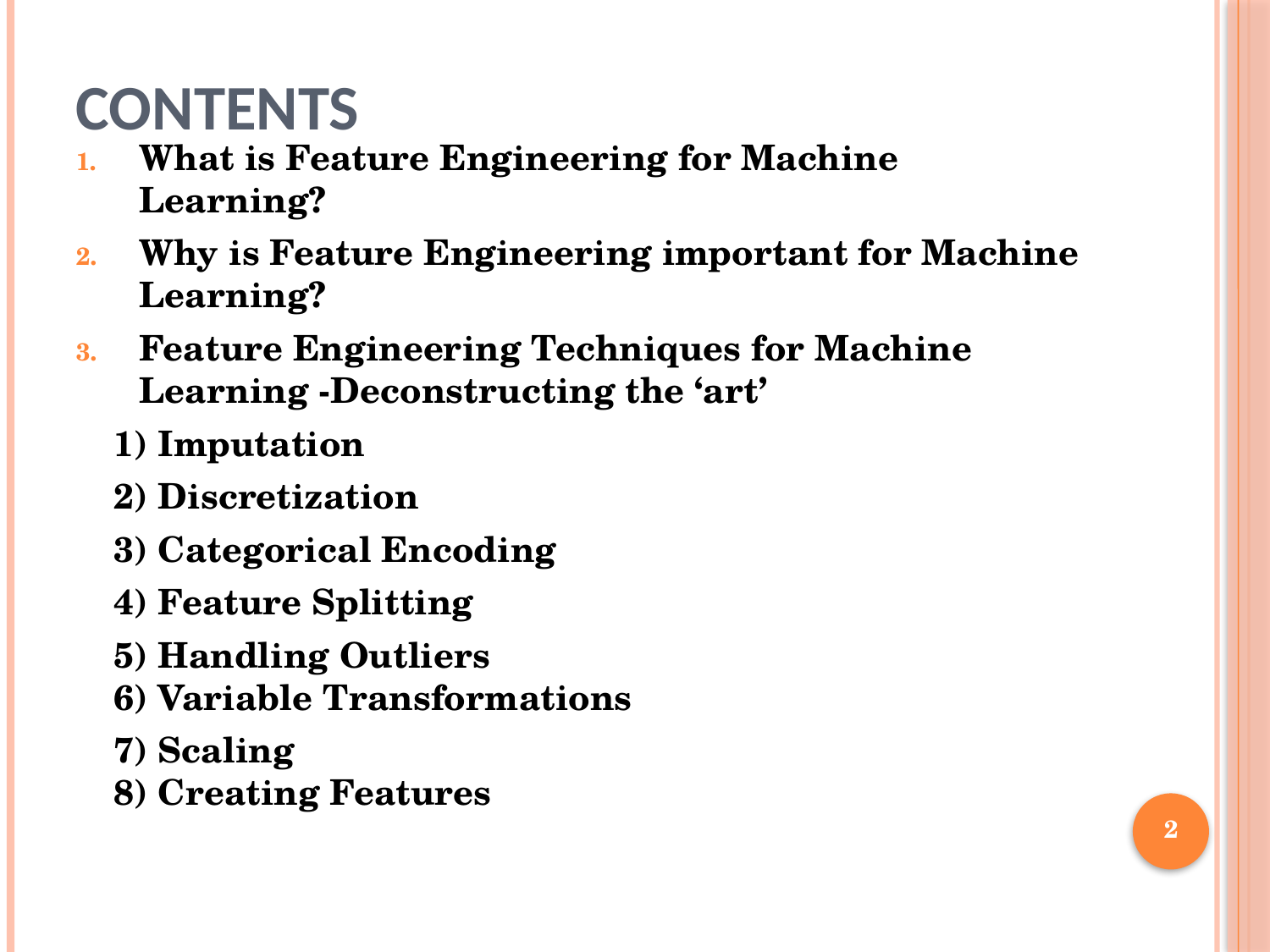

# Contents
What is Feature Engineering for Machine Learning?
Why is Feature Engineering important for Machine Learning?
Feature Engineering Techniques for Machine Learning -Deconstructing the ‘art’
	1) Imputation
	2) Discretization
	3) Categorical Encoding
	4) Feature Splitting
	5) Handling Outliers
6) Variable Transformations
	7) Scaling 
8) Creating Features

2